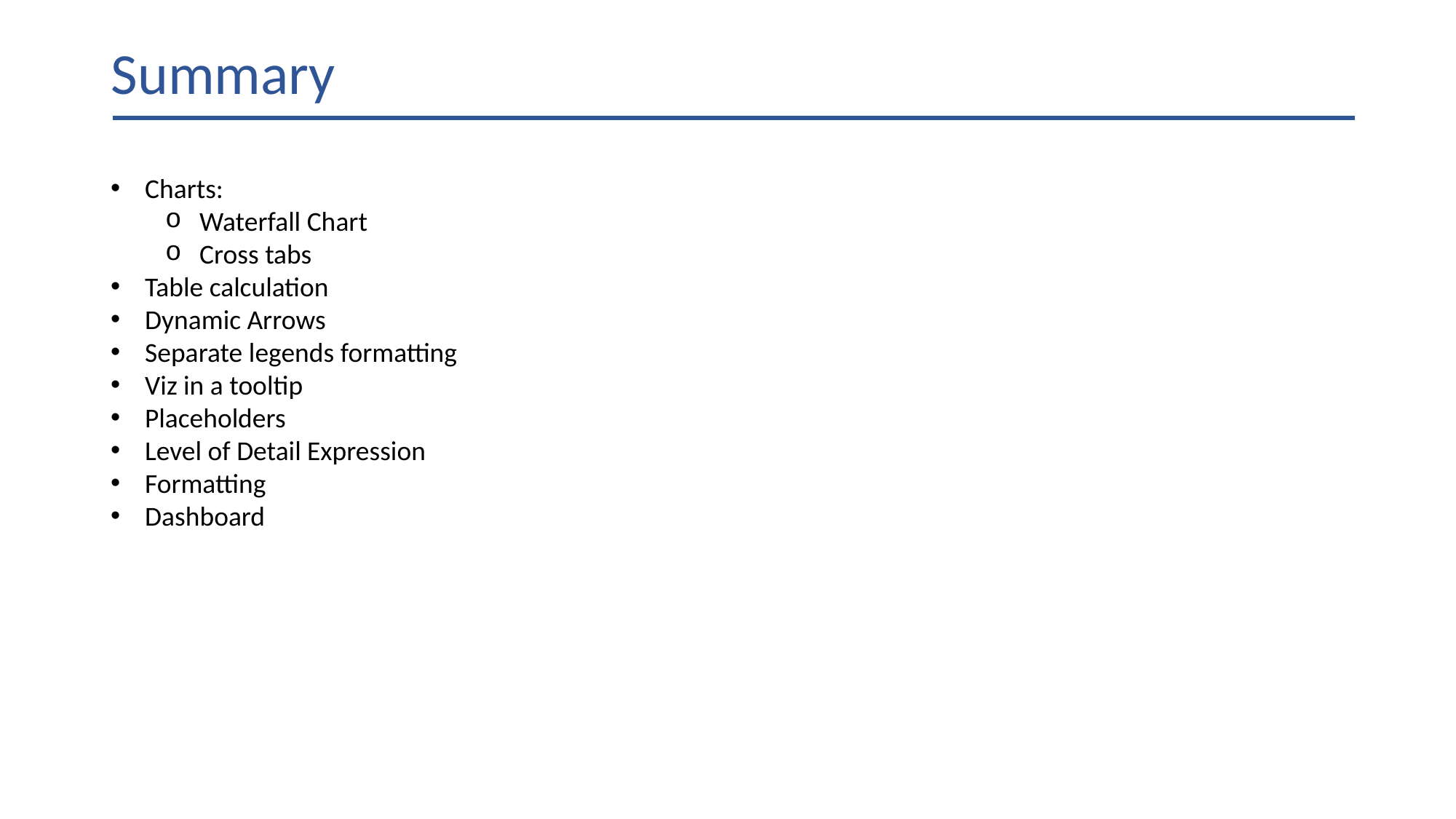

# Summary
Charts:
Waterfall Chart
Cross tabs
Table calculation
Dynamic Arrows
Separate legends formatting
Viz in a tooltip
Placeholders
Level of Detail Expression
Formatting
Dashboard